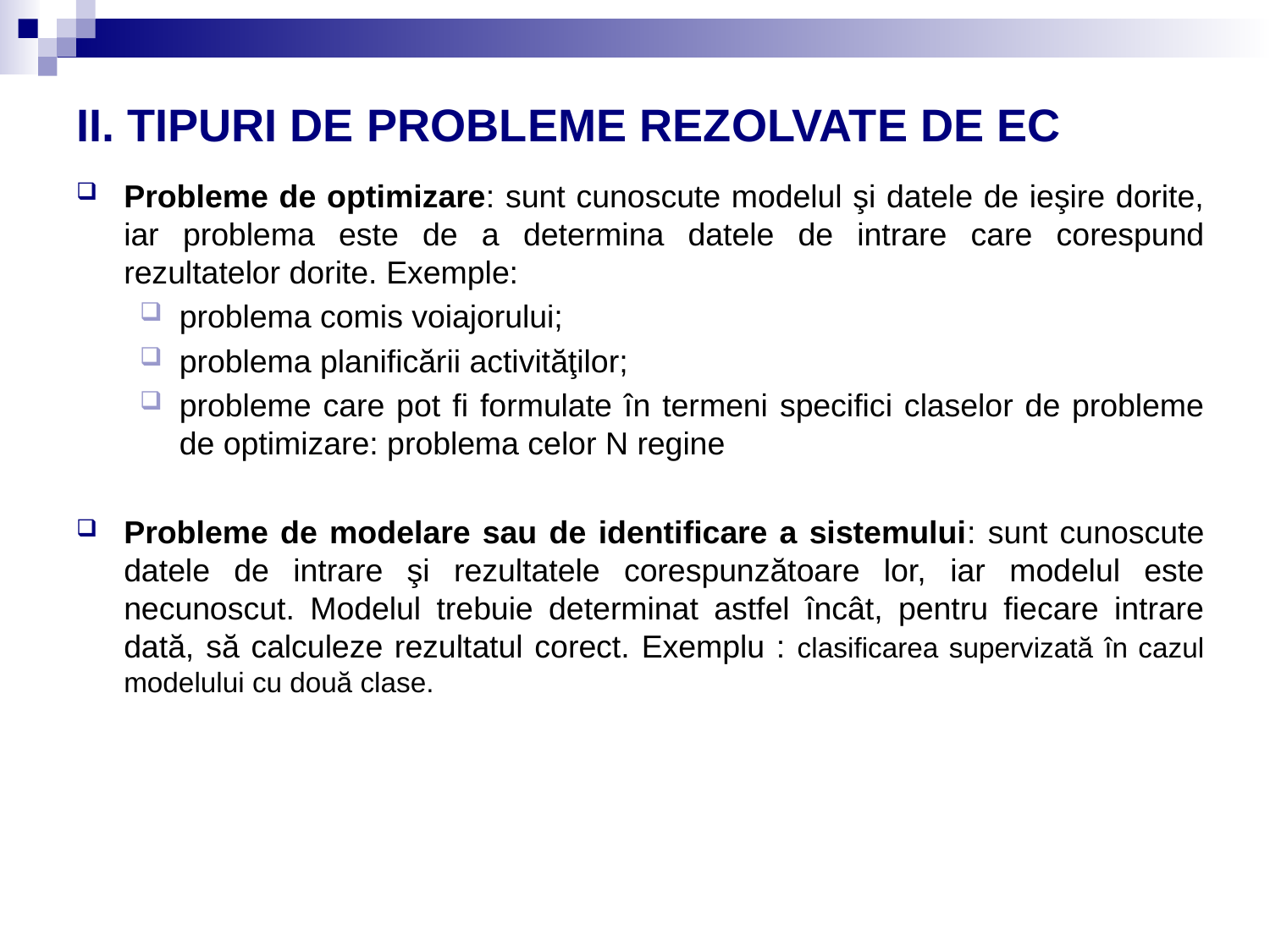

# II. TIPURI DE PROBLEME REZOLVATE DE EC
Probleme de optimizare: sunt cunoscute modelul şi datele de ieşire dorite, iar problema este de a determina datele de intrare care corespund rezultatelor dorite. Exemple:
problema comis voiajorului;
problema planificării activităţilor;
probleme care pot fi formulate în termeni specifici claselor de probleme de optimizare: problema celor N regine

Probleme de modelare sau de identificare a sistemului: sunt cunoscute datele de intrare şi rezultatele corespunzătoare lor, iar modelul este necunoscut. Modelul trebuie determinat astfel încât, pentru fiecare intrare dată, să calculeze rezultatul corect. Exemplu : clasificarea supervizată în cazul modelului cu două clase.